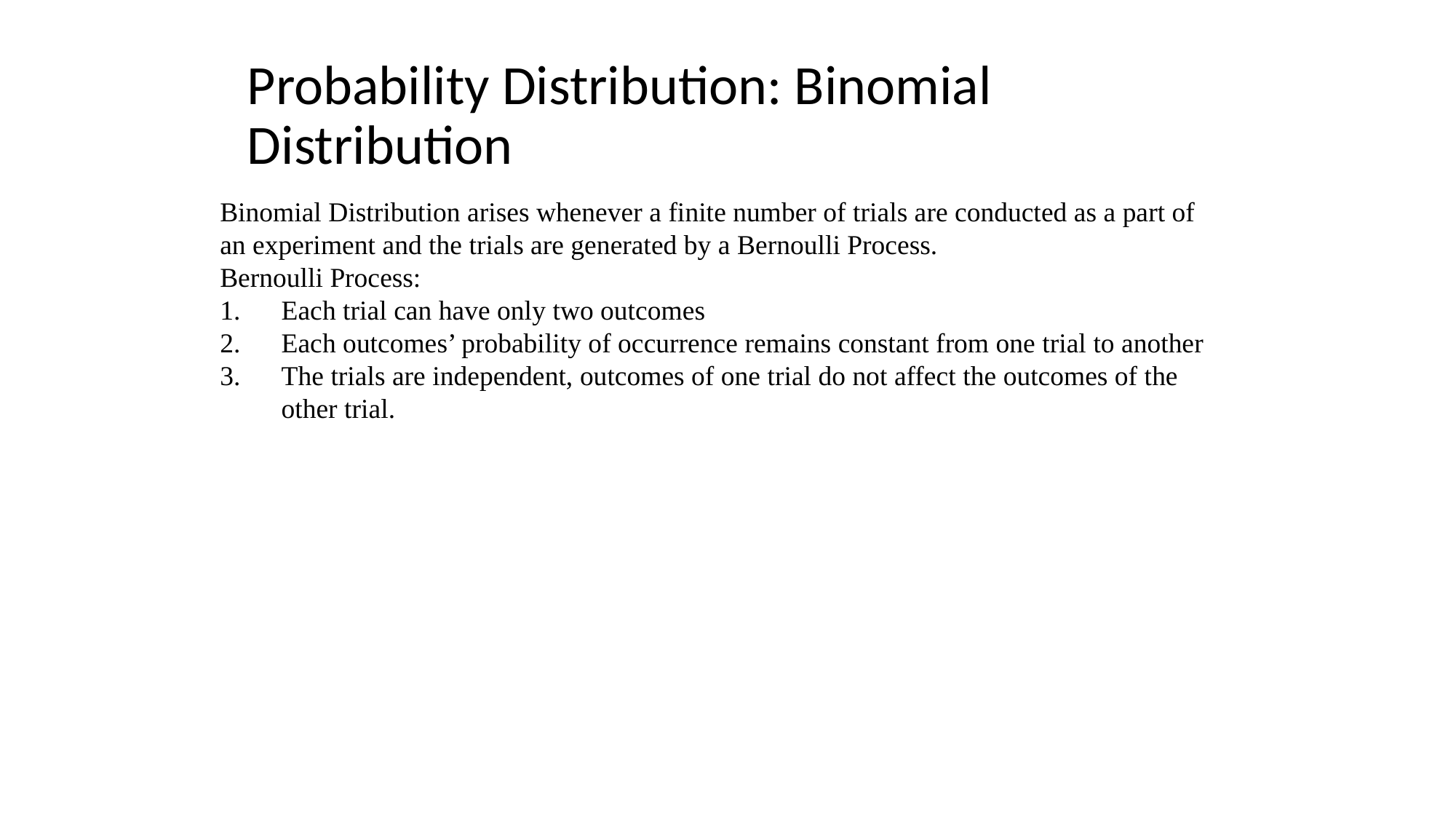

# Probability Distribution: Binomial Distribution
Binomial Distribution arises whenever a finite number of trials are conducted as a part of an experiment and the trials are generated by a Bernoulli Process.
Bernoulli Process:
Each trial can have only two outcomes
Each outcomes’ probability of occurrence remains constant from one trial to another
The trials are independent, outcomes of one trial do not affect the outcomes of the other trial.